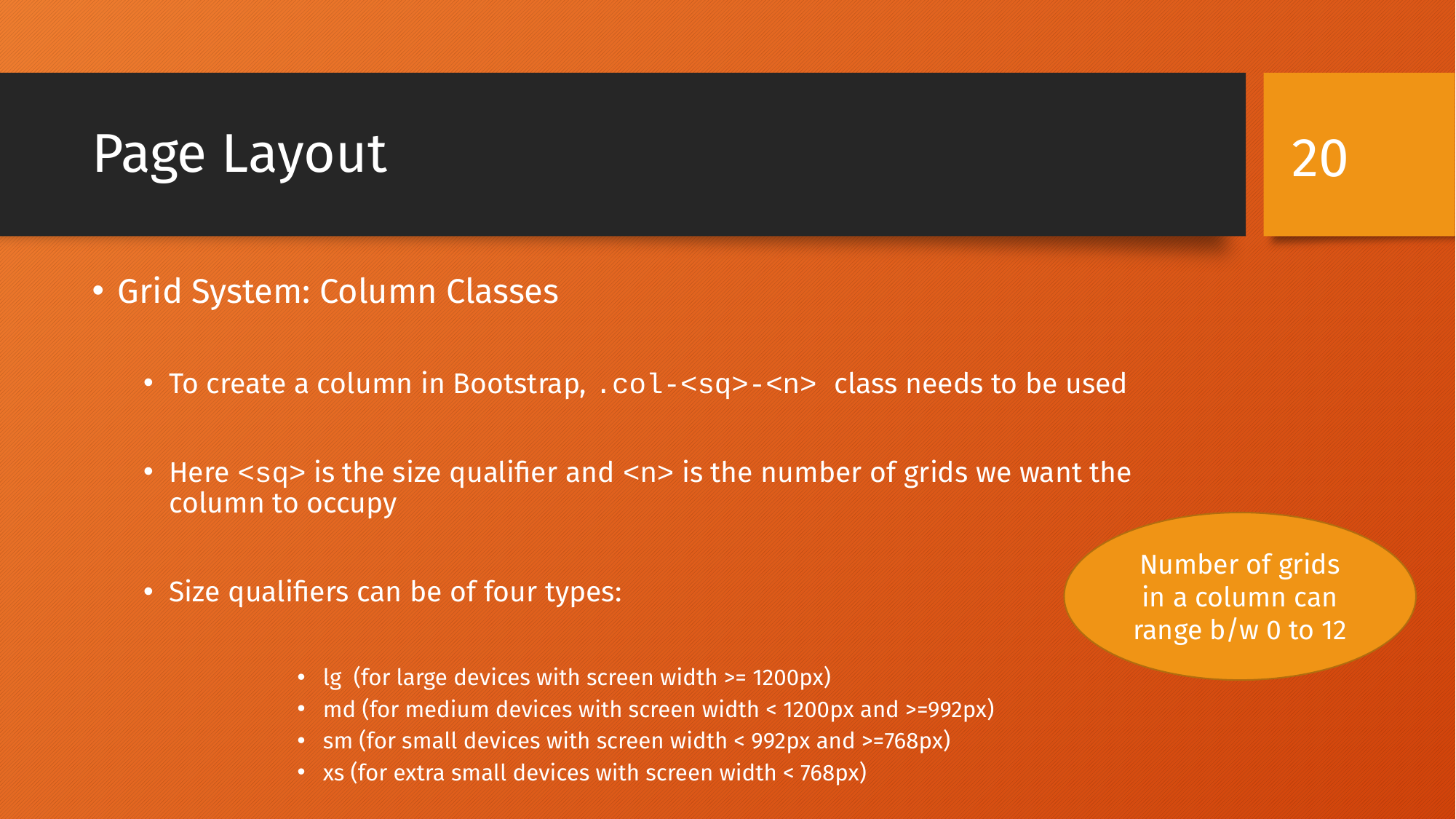

20
# Page Layout
Grid System: Column Classes

To create a column in Bootstrap, .col-<sq>-<n> class needs to be used

Here <sq> is the size qualifier and <n> is the number of grids we want the column to occupy

Size qualifiers can be of four types:

lg  (for large devices with screen width >= 1200px)
md (for medium devices with screen width < 1200px and >=992px)
sm (for small devices with screen width < 992px and >=768px)
xs (for extra small devices with screen width < 768px)

Number of grids in a column can range b/w 0 to 12